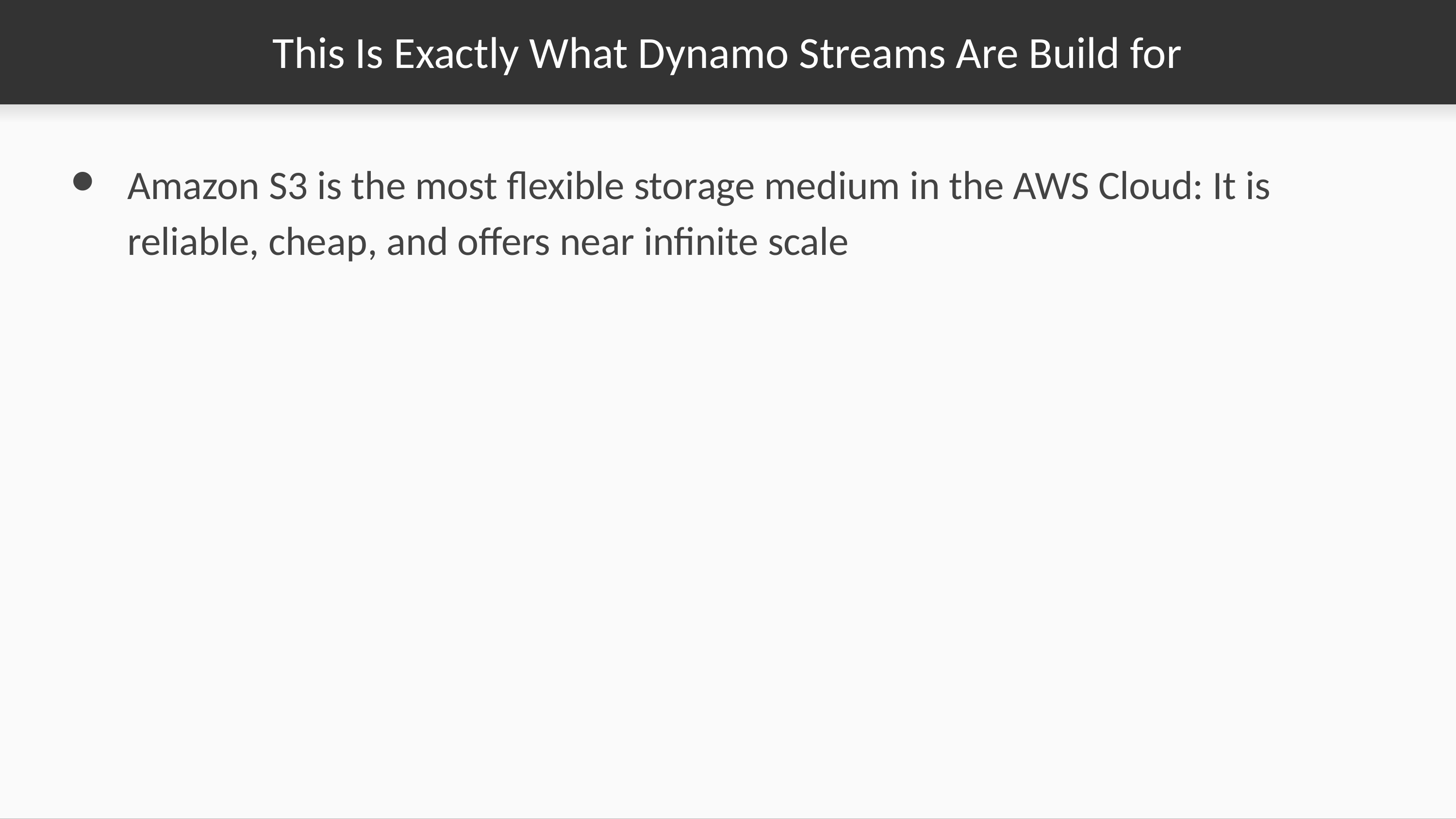

# This Is Exactly What Dynamo Streams Are Build for
Amazon S3 is the most flexible storage medium in the AWS Cloud: It is reliable, cheap, and offers near infinite scale